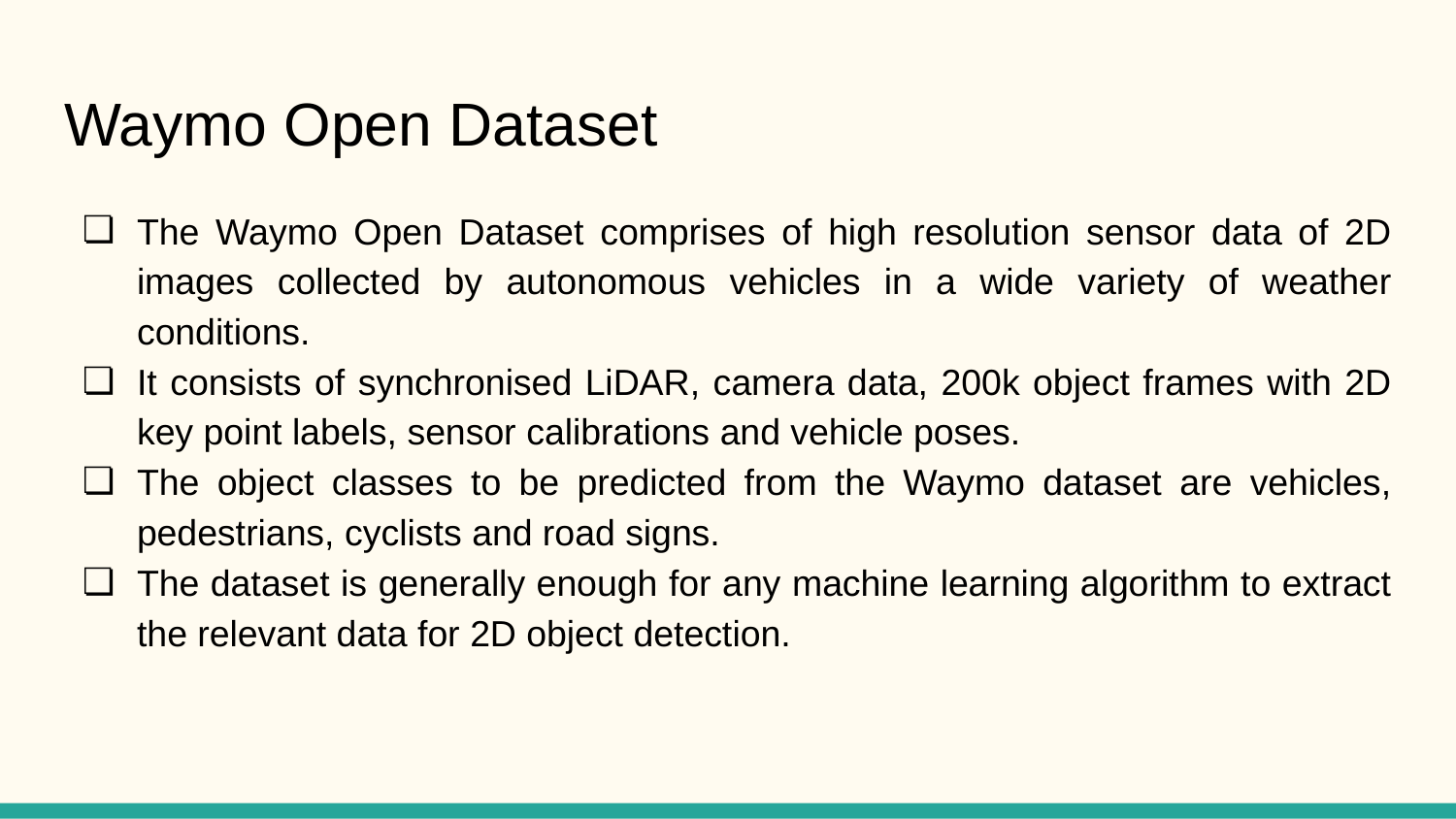

# Waymo Open Dataset
The Waymo Open Dataset comprises of high resolution sensor data of 2D images collected by autonomous vehicles in a wide variety of weather conditions.
It consists of synchronised LiDAR, camera data, 200k object frames with 2D key point labels, sensor calibrations and vehicle poses.
The object classes to be predicted from the Waymo dataset are vehicles, pedestrians, cyclists and road signs.
The dataset is generally enough for any machine learning algorithm to extract the relevant data for 2D object detection.